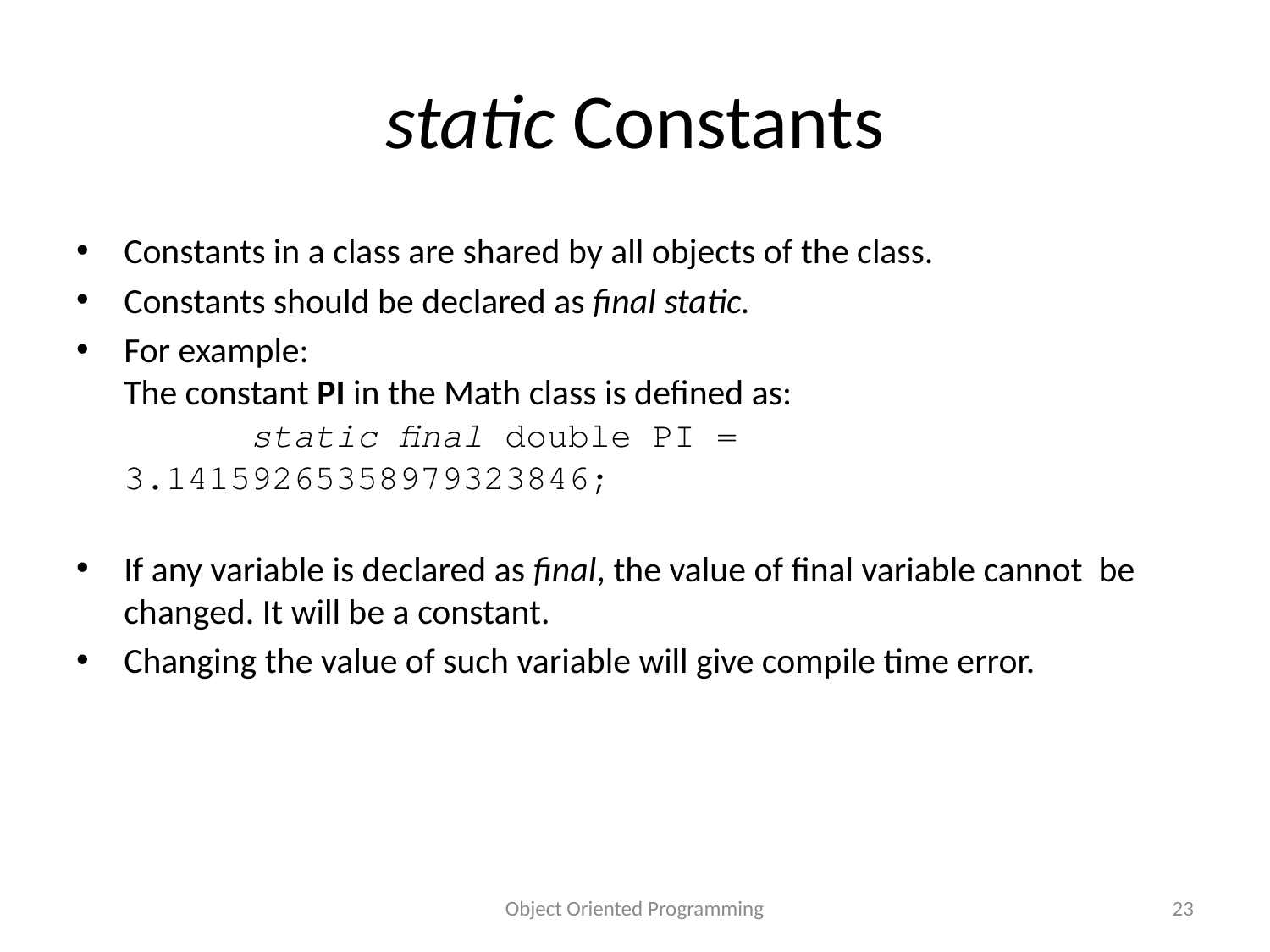

# static Constants
Constants in a class are shared by all objects of the class.
Constants should be declared as final static.
For example:
The constant PI in the Math class is defined as:
 	static final double PI = 3.14159265358979323846;
If any variable is declared as final, the value of final variable cannot  be changed. It will be a constant.
Changing the value of such variable will give compile time error.
Object Oriented Programming
23